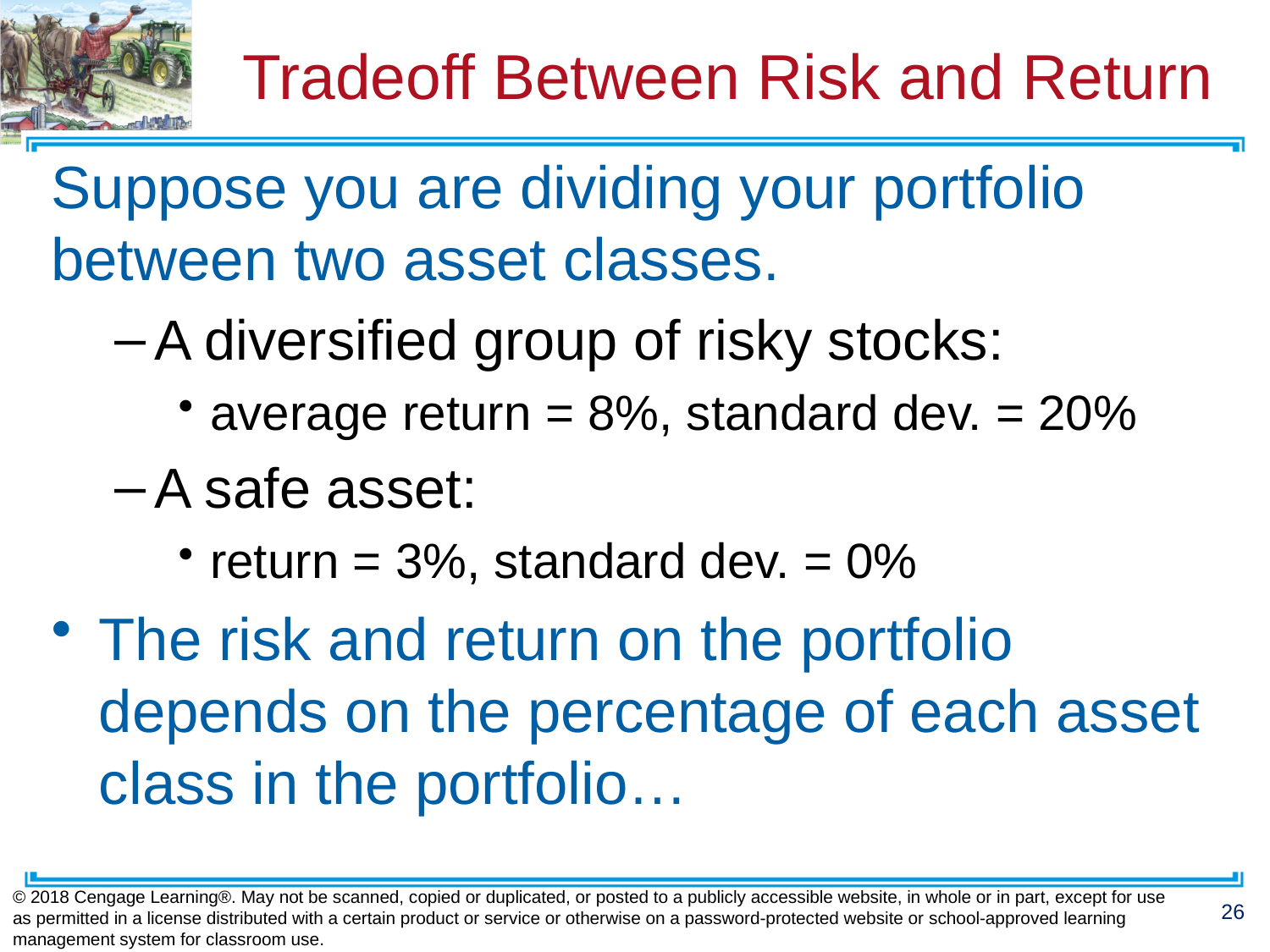

# Tradeoff Between Risk and Return
Suppose you are dividing your portfolio between two asset classes.
A diversified group of risky stocks:
average return = 8%, standard dev. = 20%
A safe asset:
return = 3%, standard dev. = 0%
The risk and return on the portfolio depends on the percentage of each asset class in the portfolio…

© 2018 Cengage Learning®. May not be scanned, copied or duplicated, or posted to a publicly accessible website, in whole or in part, except for use as permitted in a license distributed with a certain product or service or otherwise on a password-protected website or school-approved learning management system for classroom use.
26